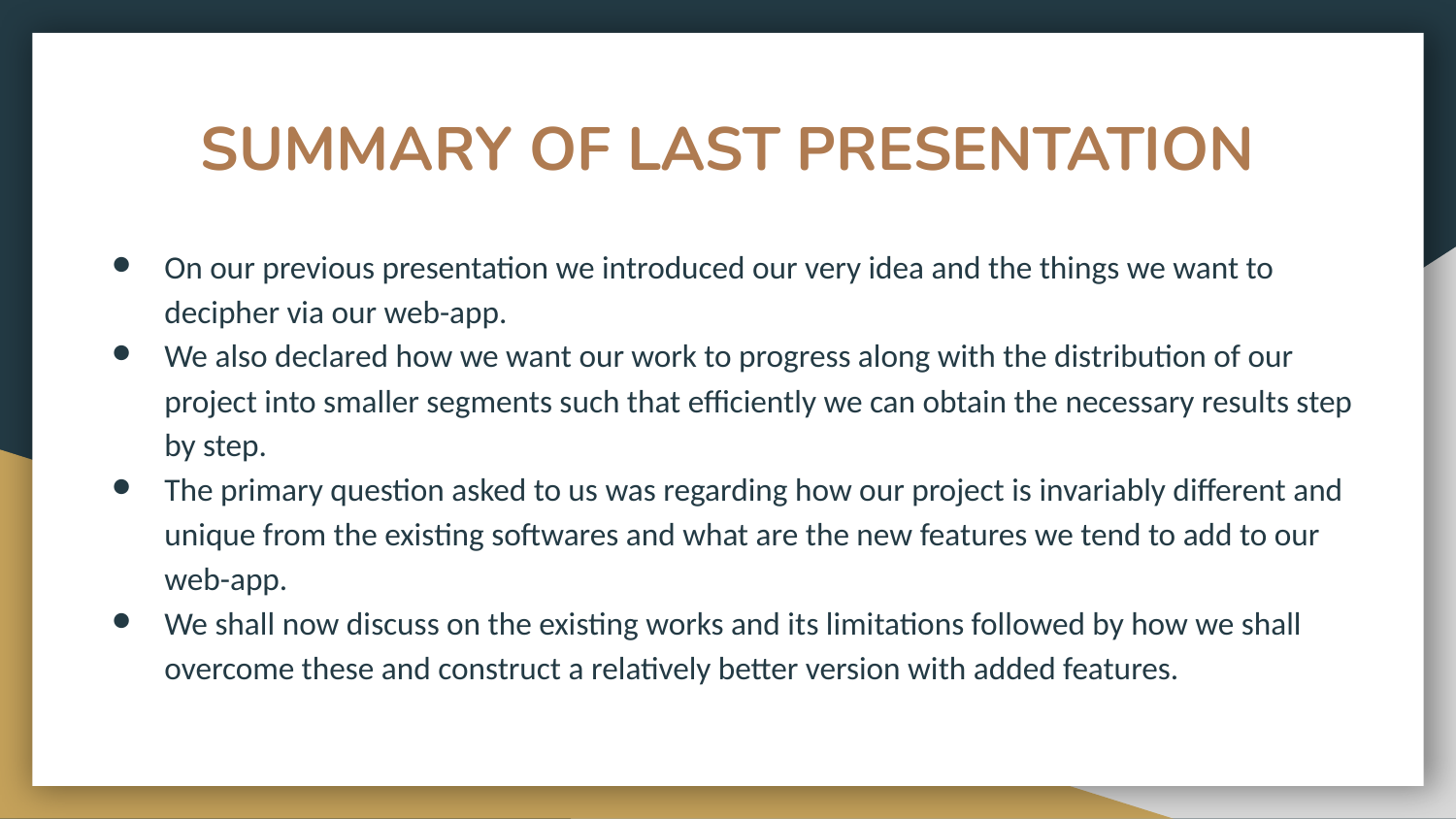

# SUMMARY OF LAST PRESENTATION
On our previous presentation we introduced our very idea and the things we want to decipher via our web-app.
We also declared how we want our work to progress along with the distribution of our project into smaller segments such that efficiently we can obtain the necessary results step by step.
The primary question asked to us was regarding how our project is invariably different and unique from the existing softwares and what are the new features we tend to add to our web-app.
We shall now discuss on the existing works and its limitations followed by how we shall overcome these and construct a relatively better version with added features.